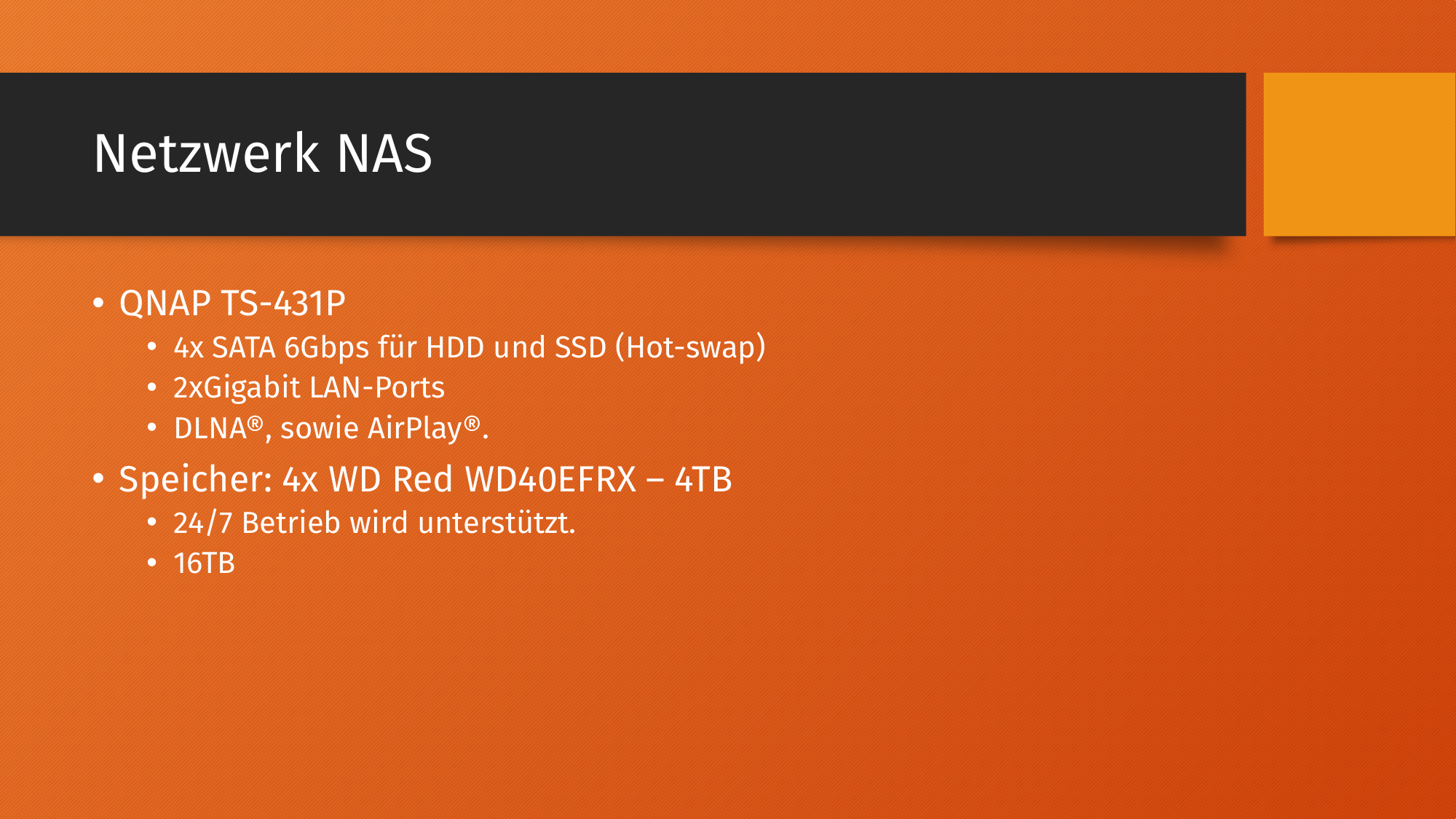

# Netzwerk NAS
QNAP TS-431P
4x SATA 6Gbps für HDD und SSD (Hot-swap)
2xGigabit LAN-Ports
DLNA®, sowie AirPlay®.
Speicher: 4x WD Red WD40EFRX – 4TB
24/7 Betrieb wird unterstützt.
16TB